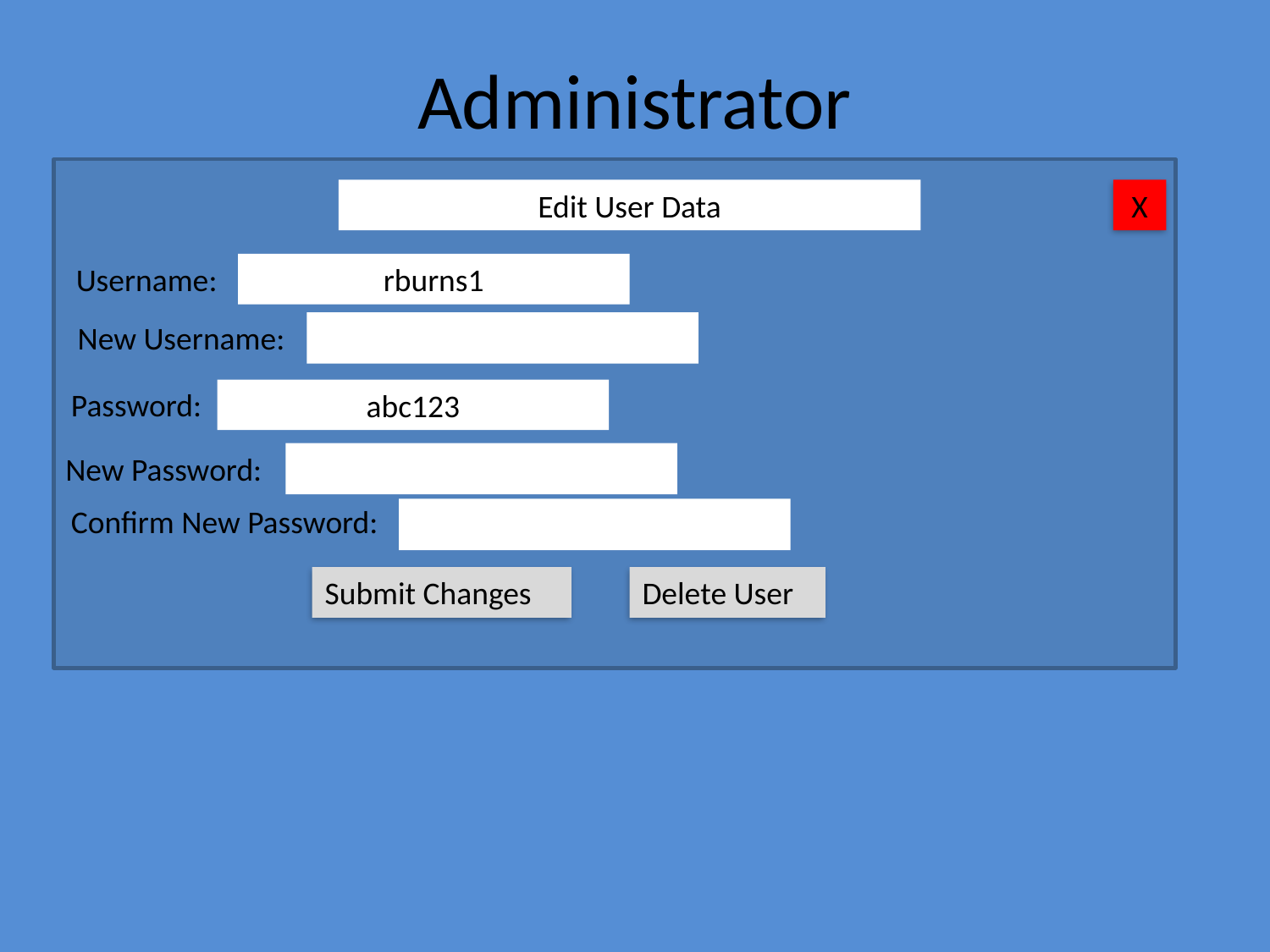

# Administrator

Edit User Data
X
Username:
rburns1
New Username:

Password:
abc123
New Password:

Confirm New Password:

Submit Changes
Delete User